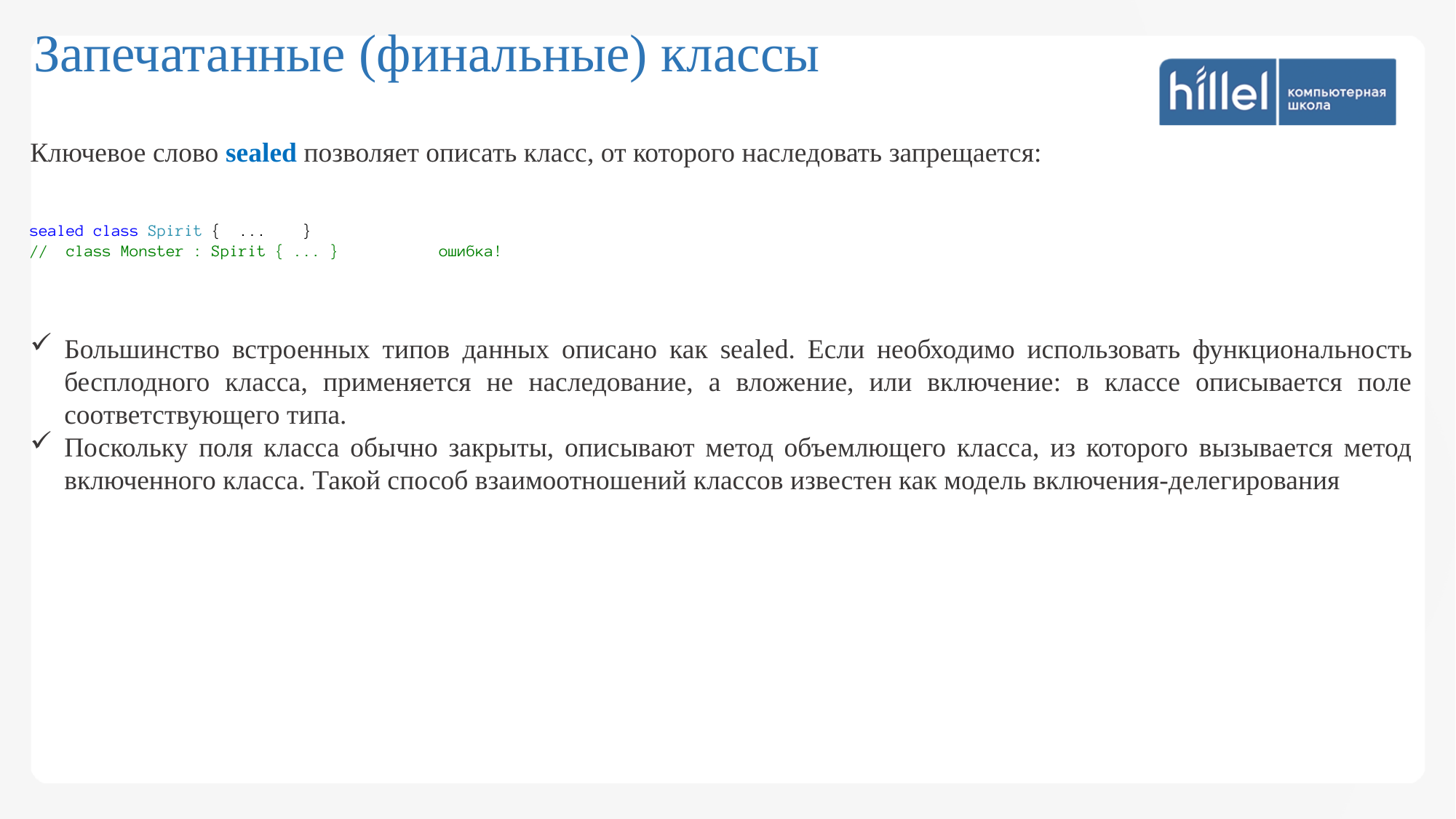

Запечатанные (финальные) классы
Ключевое слово sealed позволяет описать класс, от которого наследовать запрещается:
sealed class Spirit {  ...    }
//  class Monster : Spirit { ... }           ошибка!
Большинство встроенных типов данных описано как sealed. Если необходимо использовать функциональность бесплодного класса, применяется не наследование, а вложение, или включение: в классе описывается поле соответствующего типа.
Поскольку поля класса обычно закрыты, описывают метод объемлющего класса, из которого вызывается метод включенного класса. Такой способ взаимоотношений классов известен как модель включения-делегирования